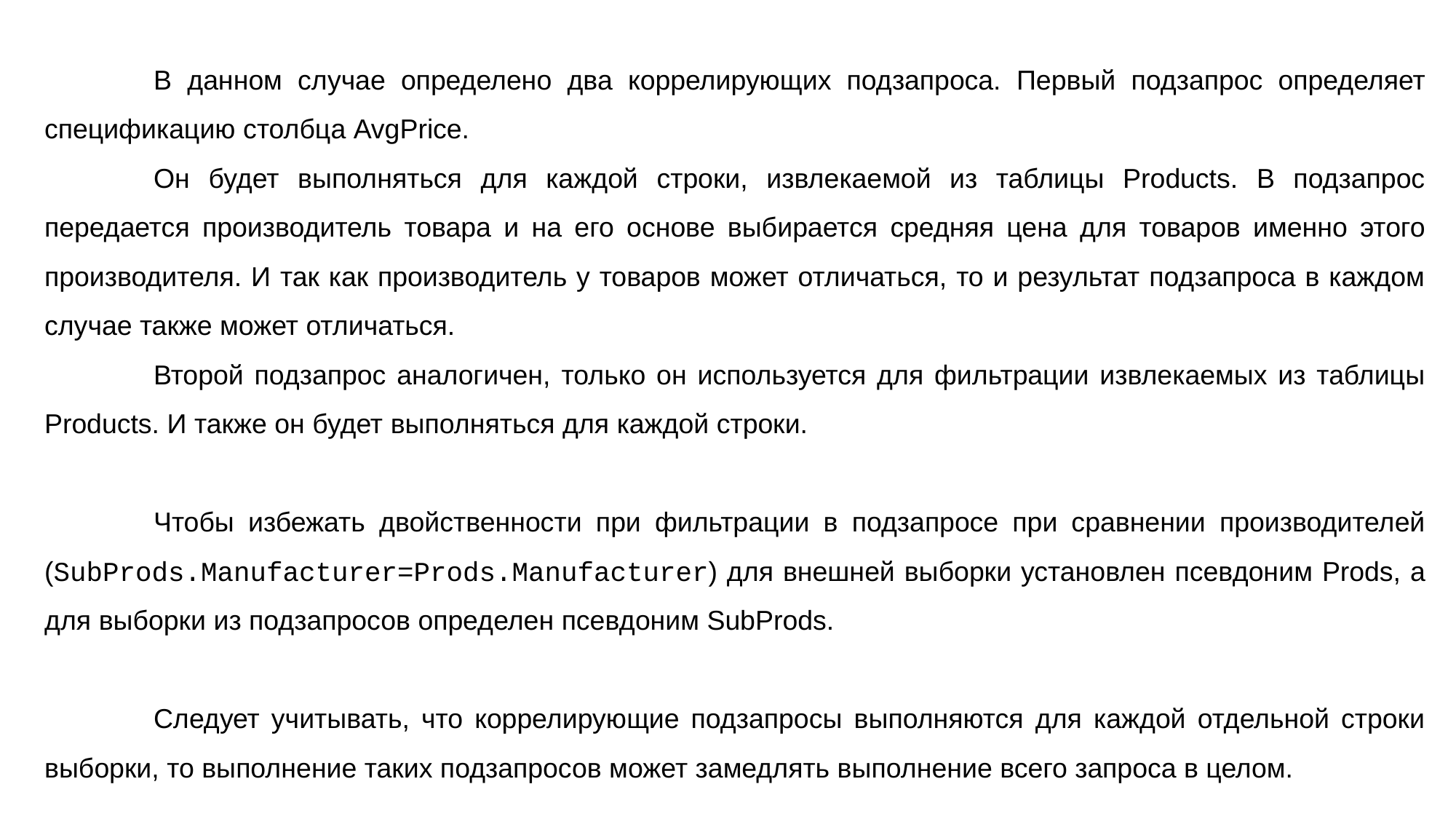

В данном случае определено два коррелирующих подзапроса. Первый подзапрос определяет спецификацию столбца AvgPrice.
	Он будет выполняться для каждой строки, извлекаемой из таблицы Products. В подзапрос передается производитель товара и на его основе выбирается средняя цена для товаров именно этого производителя. И так как производитель у товаров может отличаться, то и результат подзапроса в каждом случае также может отличаться.
	Второй подзапрос аналогичен, только он используется для фильтрации извлекаемых из таблицы Products. И также он будет выполняться для каждой строки.

	Чтобы избежать двойственности при фильтрации в подзапросе при сравнении производителей (SubProds.Manufacturer=Prods.Manufacturer) для внешней выборки установлен псевдоним Prods, а для выборки из подзапросов определен псевдоним SubProds.

	Следует учитывать, что коррелирующие подзапросы выполняются для каждой отдельной строки выборки, то выполнение таких подзапросов может замедлять выполнение всего запроса в целом.